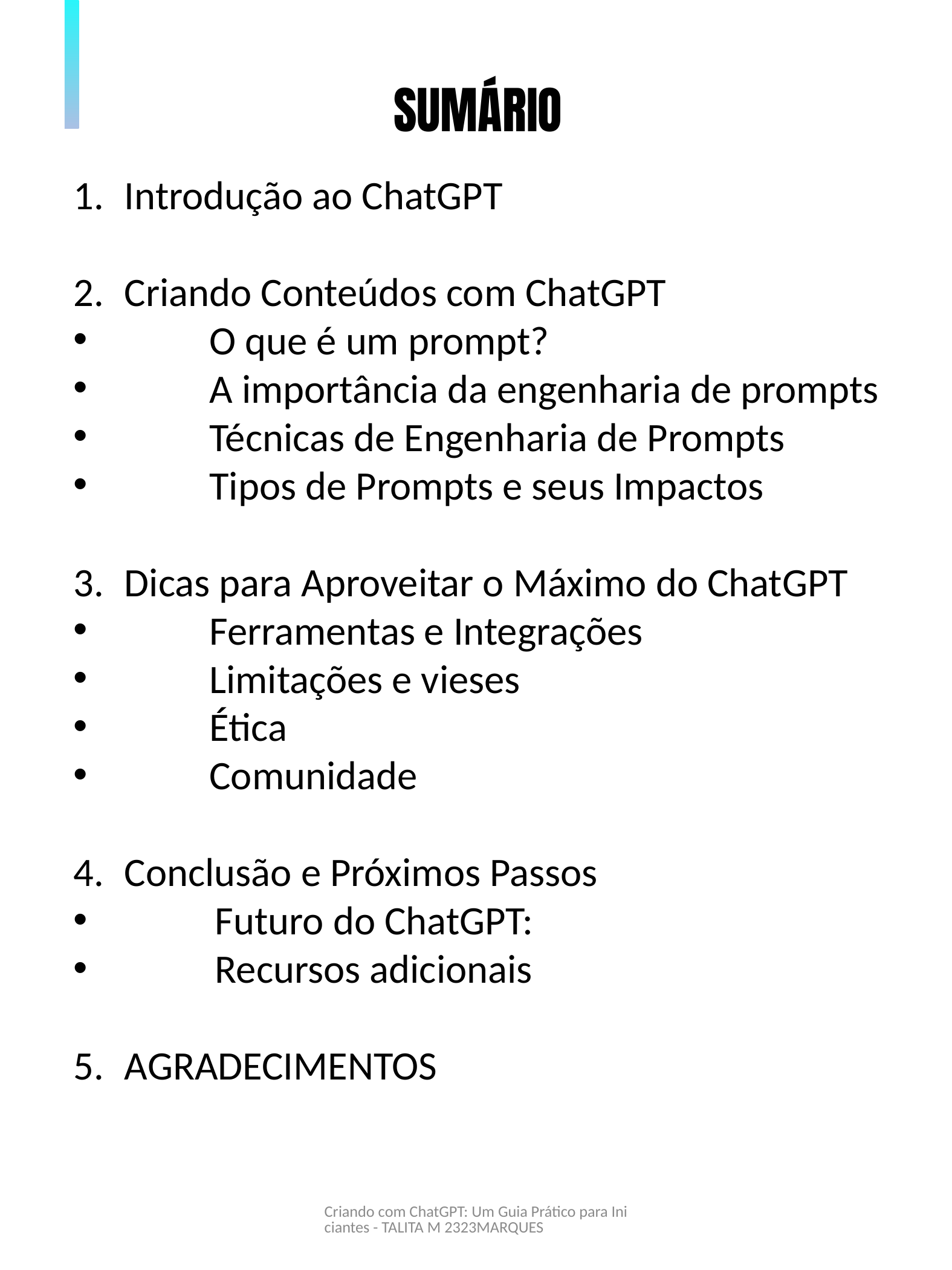

SUMÁRIO
Introdução ao ChatGPT

Criando Conteúdos com ChatGPT
	O que é um prompt?
	A importância da engenharia de prompts
	Técnicas de Engenharia de Prompts
	Tipos de Prompts e seus Impactos

Dicas para Aproveitar o Máximo do ChatGPT
	Ferramentas e Integrações
	Limitações e vieses
	Ética
	Comunidade

Conclusão e Próximos Passos
	Futuro do ChatGPT:
	Recursos adicionais

AGRADECIMENTOS
Criando com ChatGPT: Um Guia Prático para Iniciantes - TALITA M 2323MARQUES
3